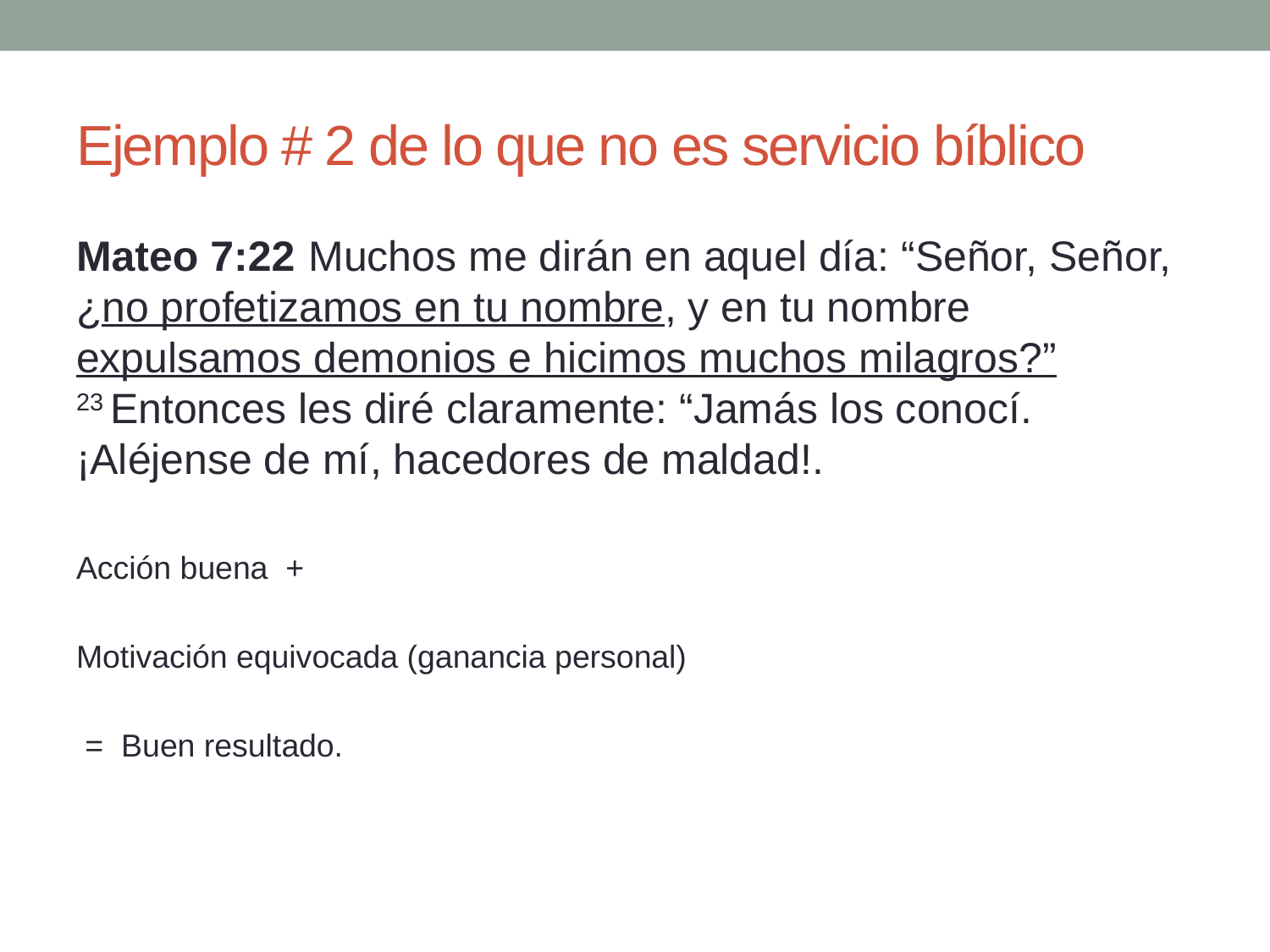

# Ejemplo # 2 de lo que no es servicio bíblico
Mateo 7:22  Muchos me dirán en aquel día: “Señor, Señor, ¿no profetizamos en tu nombre, y en tu nombre expulsamos demonios e hicimos muchos milagros?” 23 Entonces les diré claramente: “Jamás los conocí. ¡Aléjense de mí, hacedores de maldad!.

Acción buena  +

Motivación equivocada (ganancia personal)

 =  Buen resultado.